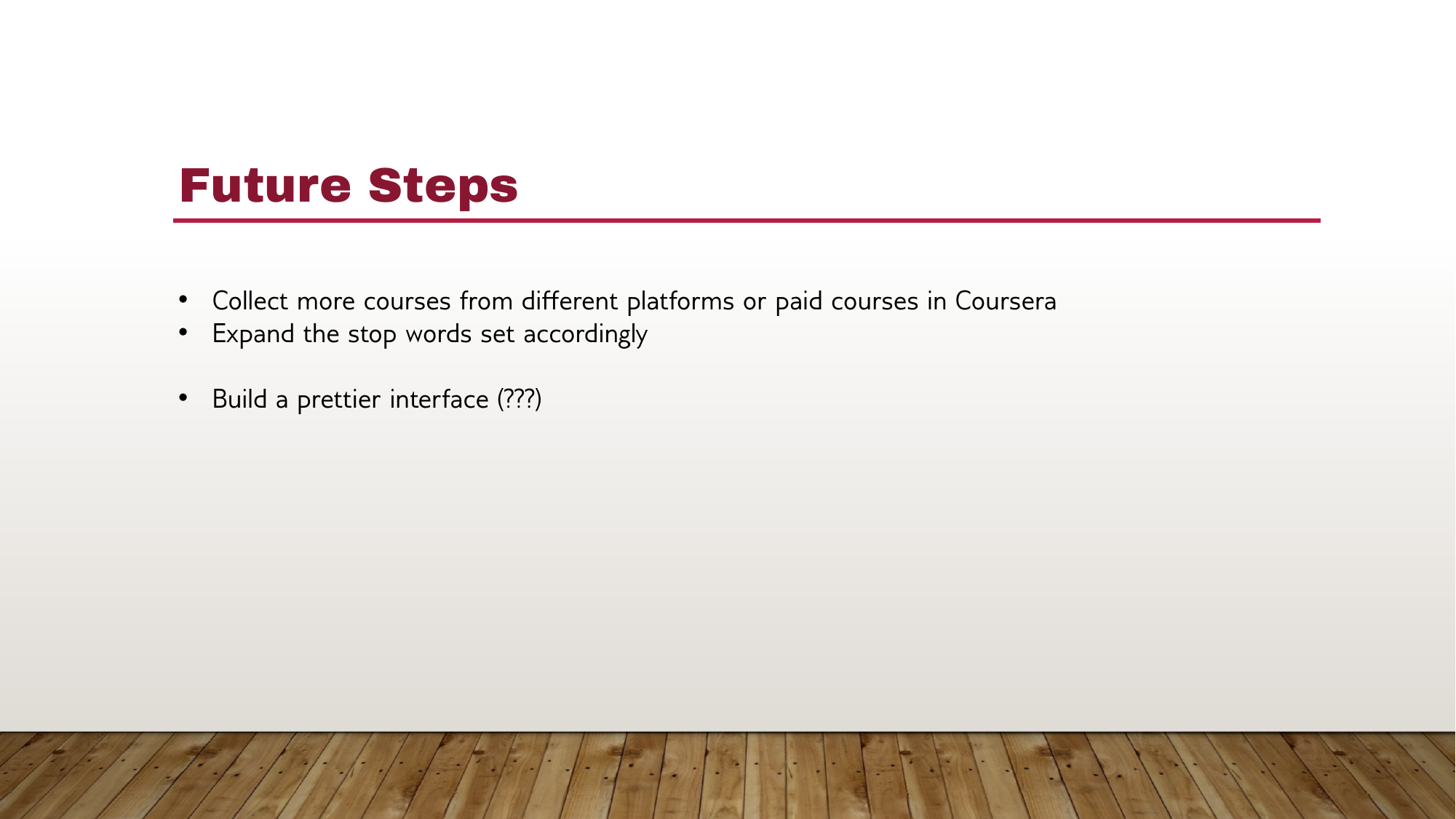

# Future Steps
Collect more courses from different platforms or paid courses in Coursera
Expand the stop words set accordingly

Build a prettier interface (???)